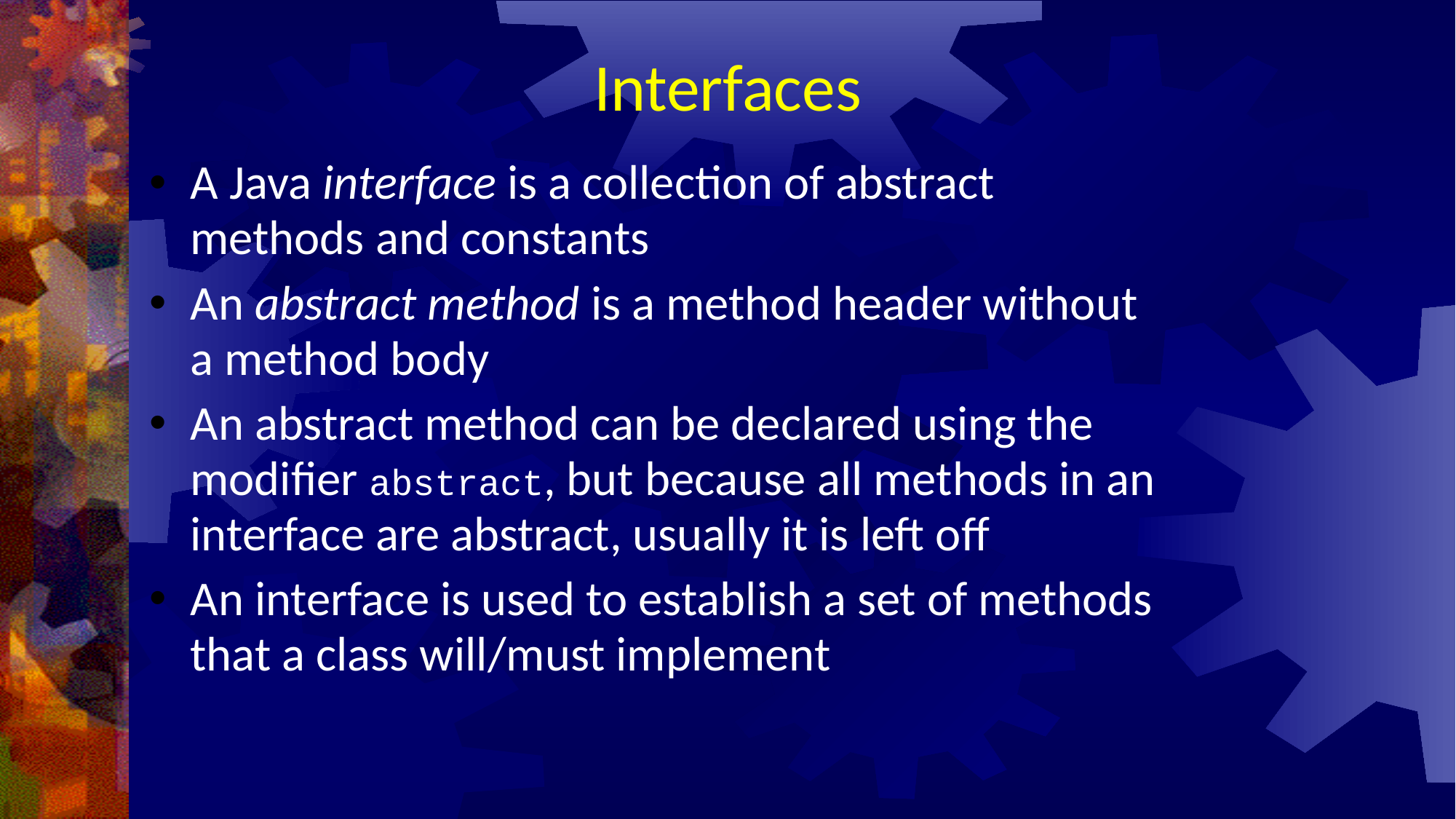

# Interfaces
A Java interface is a collection of abstract methods and constants
An abstract method is a method header without a method body
An abstract method can be declared using the modifier abstract, but because all methods in an interface are abstract, usually it is left off
An interface is used to establish a set of methods that a class will/must implement